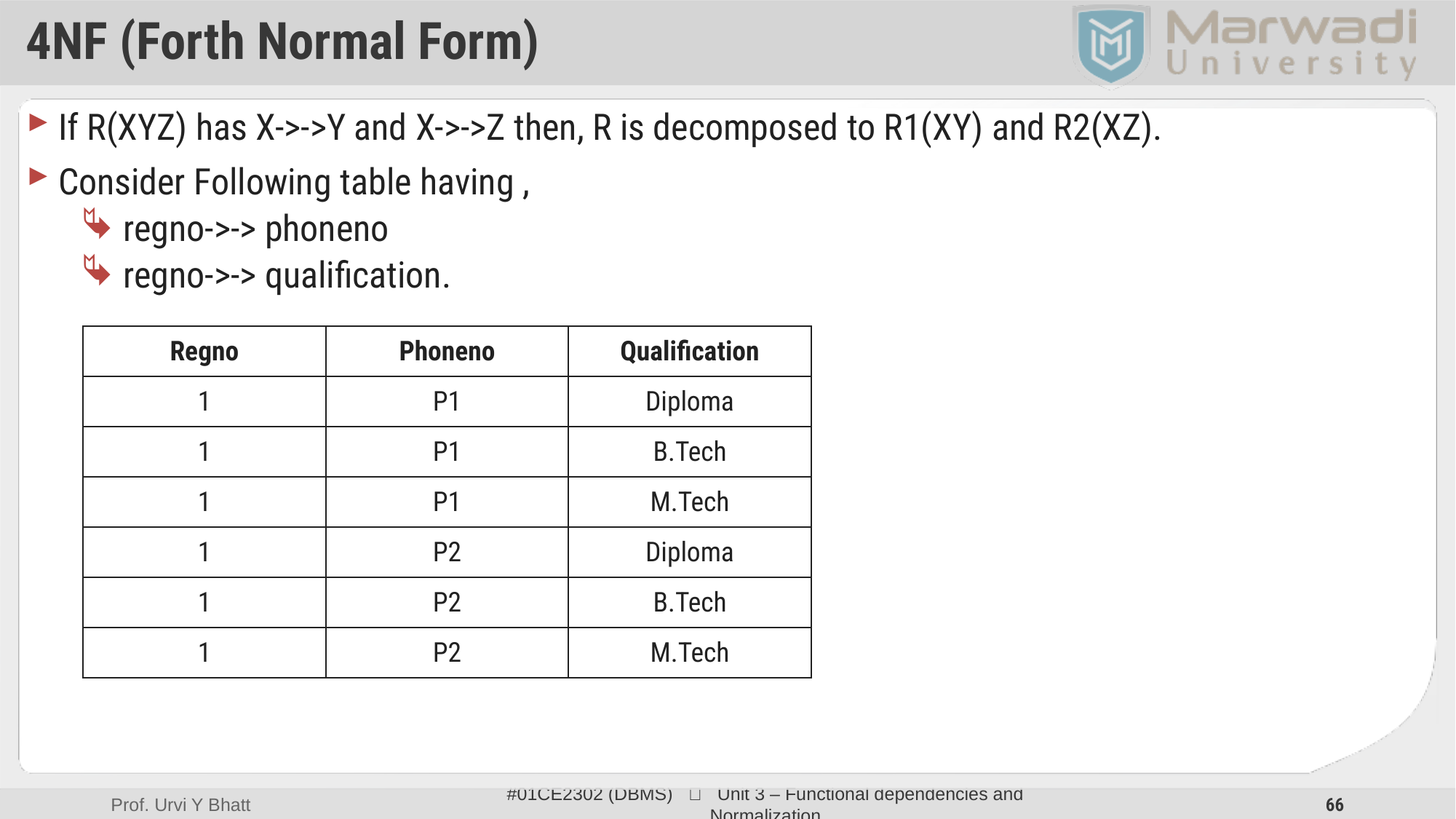

# 4NF (Forth Normal Form)
If R(XYZ) has X->->Y and X->->Z then, R is decomposed to R1(XY) and R2(XZ).
Consider Following table having ,
regno->-> phoneno
regno->-> qualification.

| Regno | Phoneno | Qualification |
| --- | --- | --- |
| 1 | P1 | Diploma |
| 1 | P1 | B.Tech |
| 1 | P1 | M.Tech |
| 1 | P2 | Diploma |
| 1 | P2 | B.Tech |
| 1 | P2 | M.Tech |